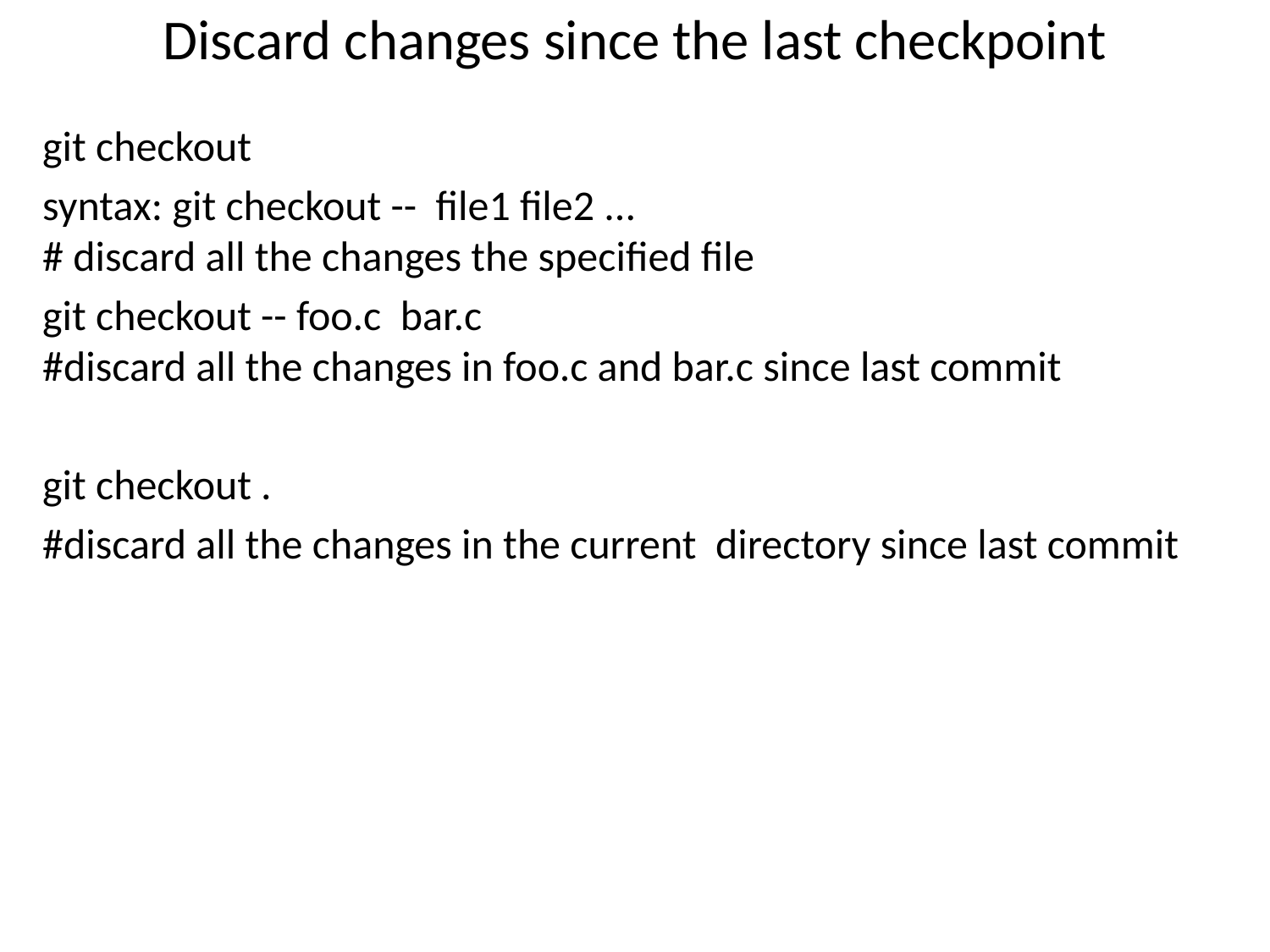

# Discard changes since the last checkpoint
git checkout
syntax: git checkout --  file1 file2 ...
# discard all the changes the specified file
git checkout -- foo.c  bar.c
#discard all the changes in foo.c and bar.c since last commit

git checkout .
#discard all the changes in the current  directory since last commit